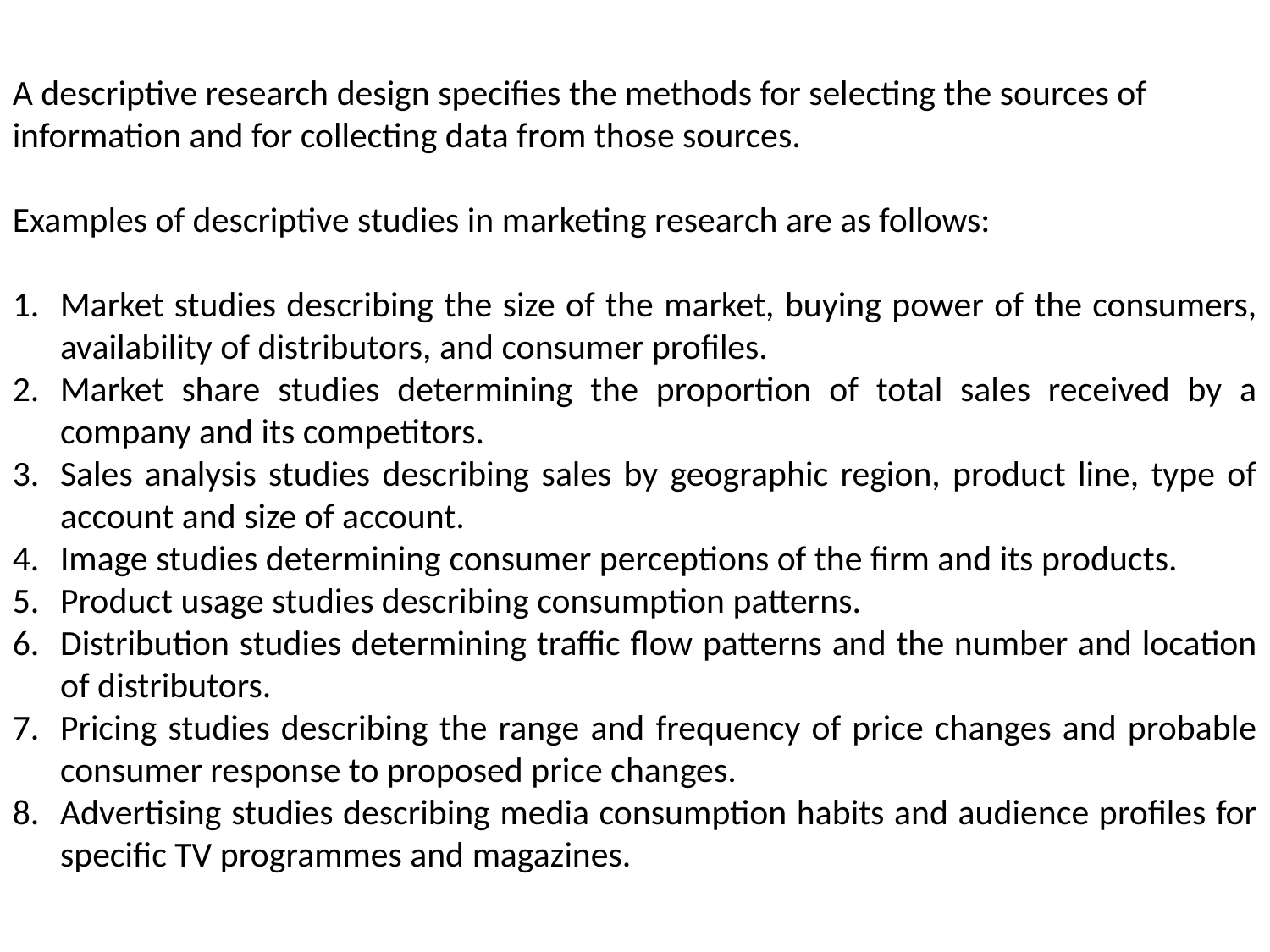

A descriptive research design specifies the methods for selecting the sources of information and for collecting data from those sources.

Examples of descriptive studies in marketing research are as follows:

Market studies describing the size of the market, buying power of the consumers, availability of distributors, and consumer profiles.
Market share studies determining the proportion of total sales received by a company and its competitors.
Sales analysis studies describing sales by geographic region, product line, type of account and size of account.
Image studies determining consumer perceptions of the firm and its products.
Product usage studies describing consumption patterns.
Distribution studies determining traffic flow patterns and the number and location of distributors.
Pricing studies describing the range and frequency of price changes and probable consumer response to proposed price changes.
Advertising studies describing media consumption habits and audience profiles for specific TV programmes and magazines.